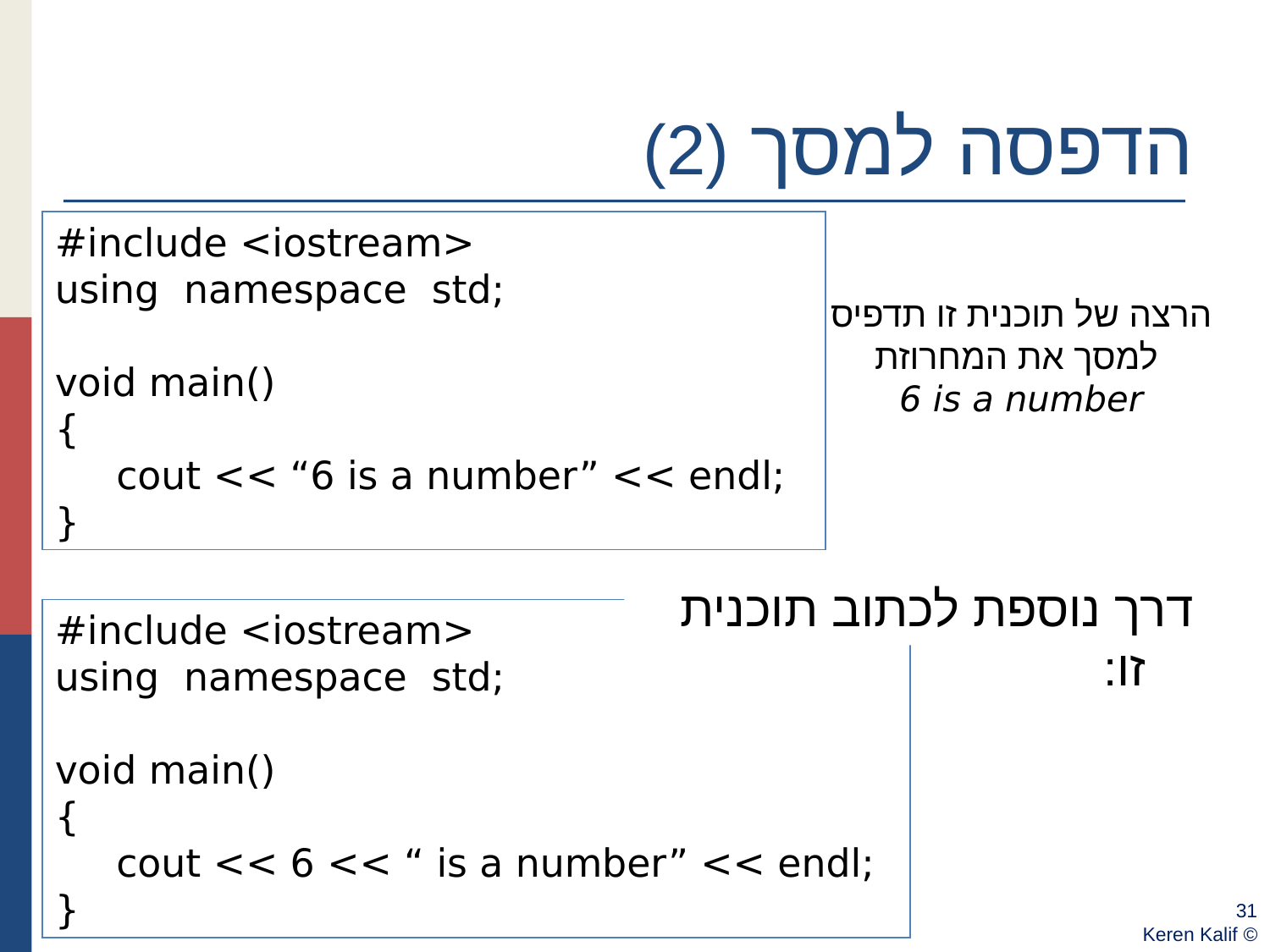

# הדפסה למסך (2)
#include <iostream>
using  namespace  std;

void main()
{
     cout << “6 is a number” << endl;
}
הרצה של תוכנית זו תדפיס
 למסך את המחרוזת
6 is a number

דרך נוספת לכתוב תוכנית זו:

#include <iostream>
using  namespace  std;

void main()
{
     cout << 6 << “ is a number” << endl;
}